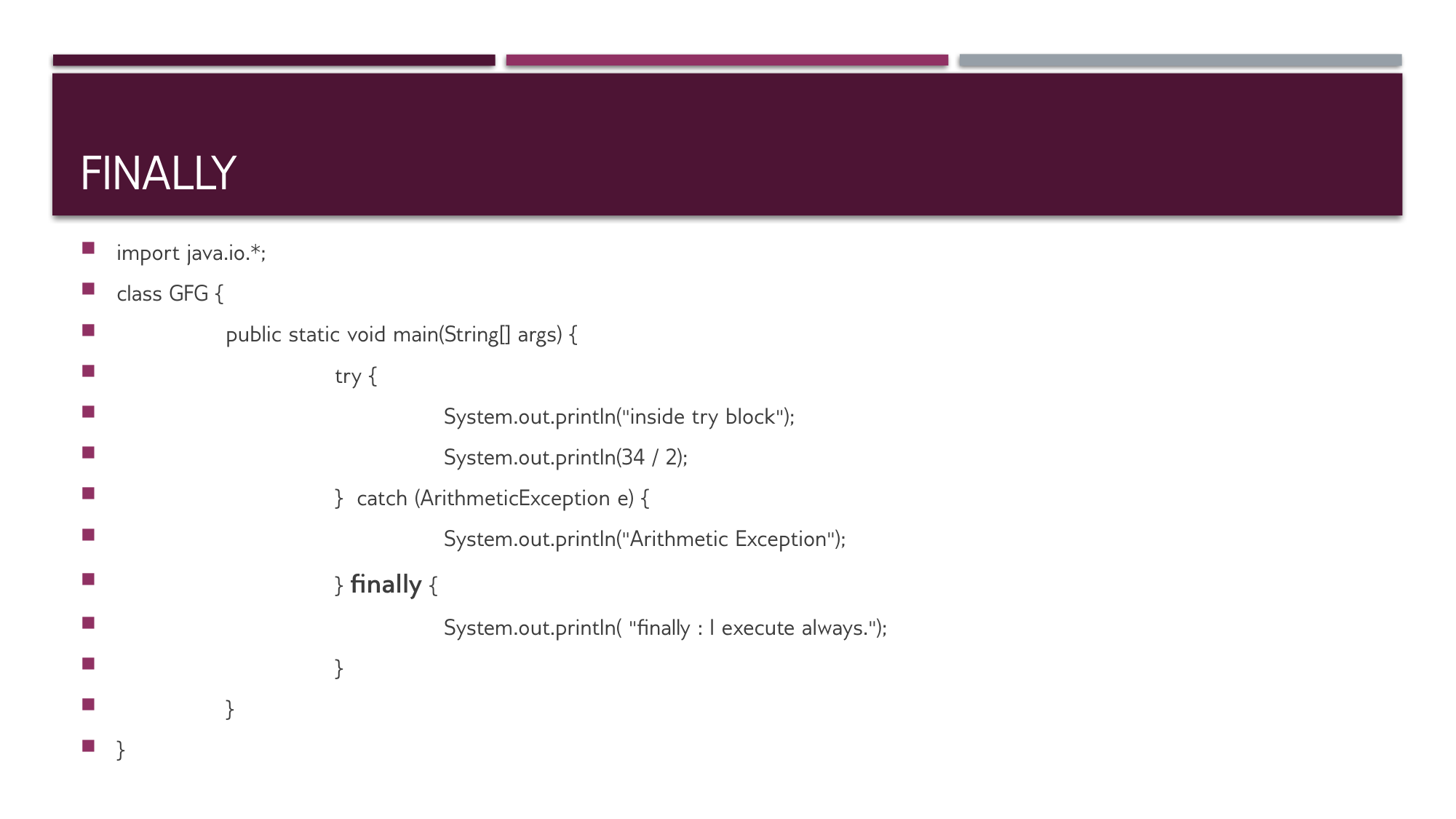

# finally
import java.io.*;
class GFG {
	public static void main(String[] args) {
		try {
			System.out.println("inside try block");
			System.out.println(34 / 2);
		}  catch (ArithmeticException e) {
			System.out.println("Arithmetic Exception");
		} finally {
			System.out.println( "finally : I execute always.");
		}
	}
}